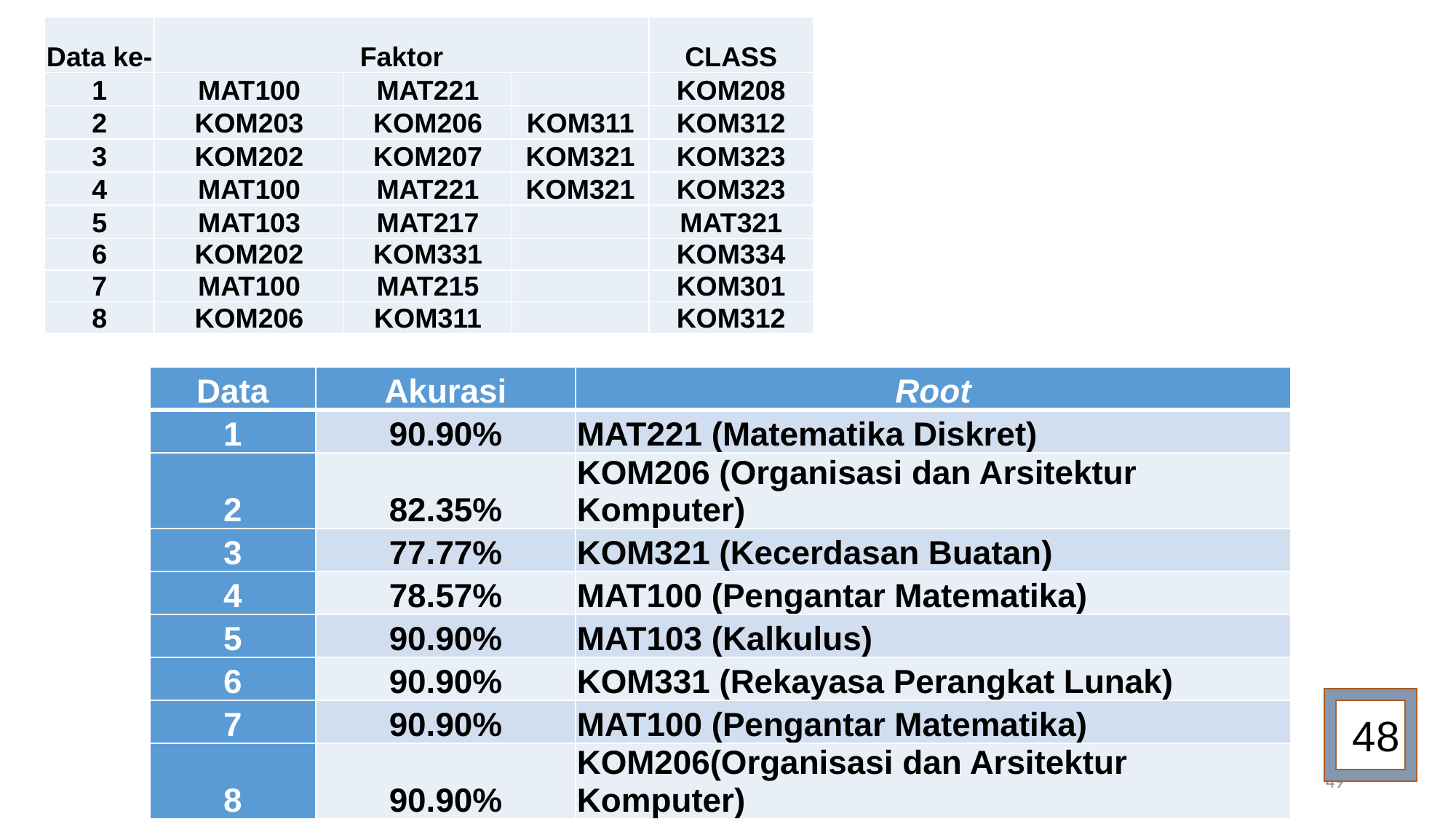

| Data ke- | Faktor |  |  | CLASS |
| --- | --- | --- | --- | --- |
| 1 | MAT100 | MAT221 |  | KOM208 |
| 2 | KOM203 | KOM206 | KOM311 | KOM312 |
| 3 | KOM202 | KOM207 | KOM321 | KOM323 |
| 4 | MAT100 | MAT221 | KOM321 | KOM323 |
| 5 | MAT103 | MAT217 |  | MAT321 |
| 6 | KOM202 | KOM331 |  | KOM334 |
| 7 | MAT100 | MAT215 |  | KOM301 |
| 8 | KOM206 | KOM311 |  | KOM312 |
| Data | Akurasi | Root |
| --- | --- | --- |
| 1 | 90.90% | MAT221 (Matematika Diskret) |
| 2 | 82.35% | KOM206 (Organisasi dan Arsitektur Komputer) |
| 3 | 77.77% | KOM321 (Kecerdasan Buatan) |
| 4 | 78.57% | MAT100 (Pengantar Matematika) |
| 5 | 90.90% | MAT103 (Kalkulus) |
| 6 | 90.90% | KOM331 (Rekayasa Perangkat Lunak) |
| 7 | 90.90% | MAT100 (Pengantar Matematika) |
| 8 | 90.90% | KOM206(Organisasi dan Arsitektur Komputer) |

48
49